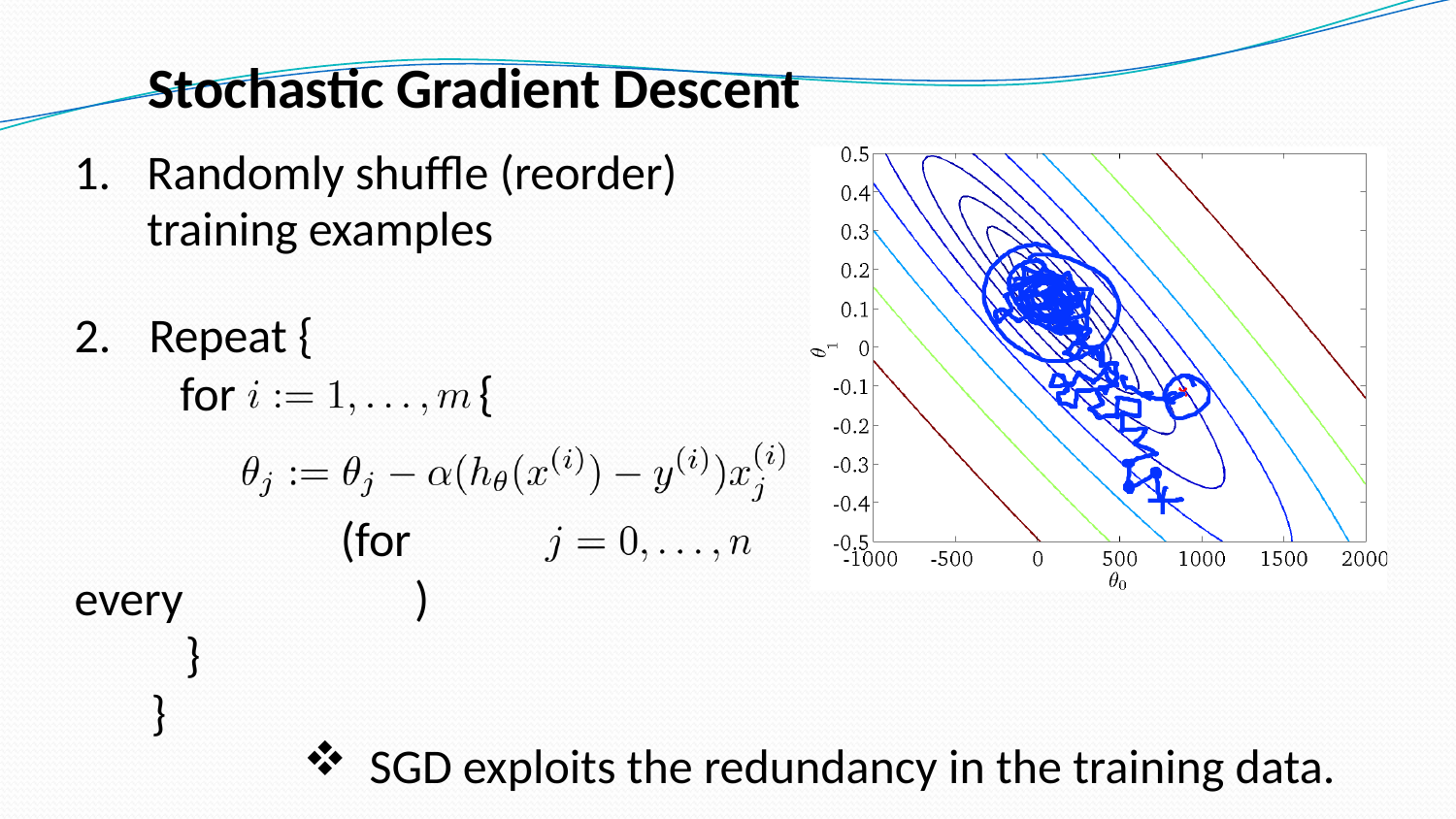

Stochastic Gradient Descent
1.	Randomly shuﬄe (reorder)  training examples

2.	Repeat {
for
{

(for

every
)
}
}
  SGD exploits the redundancy in the training data.